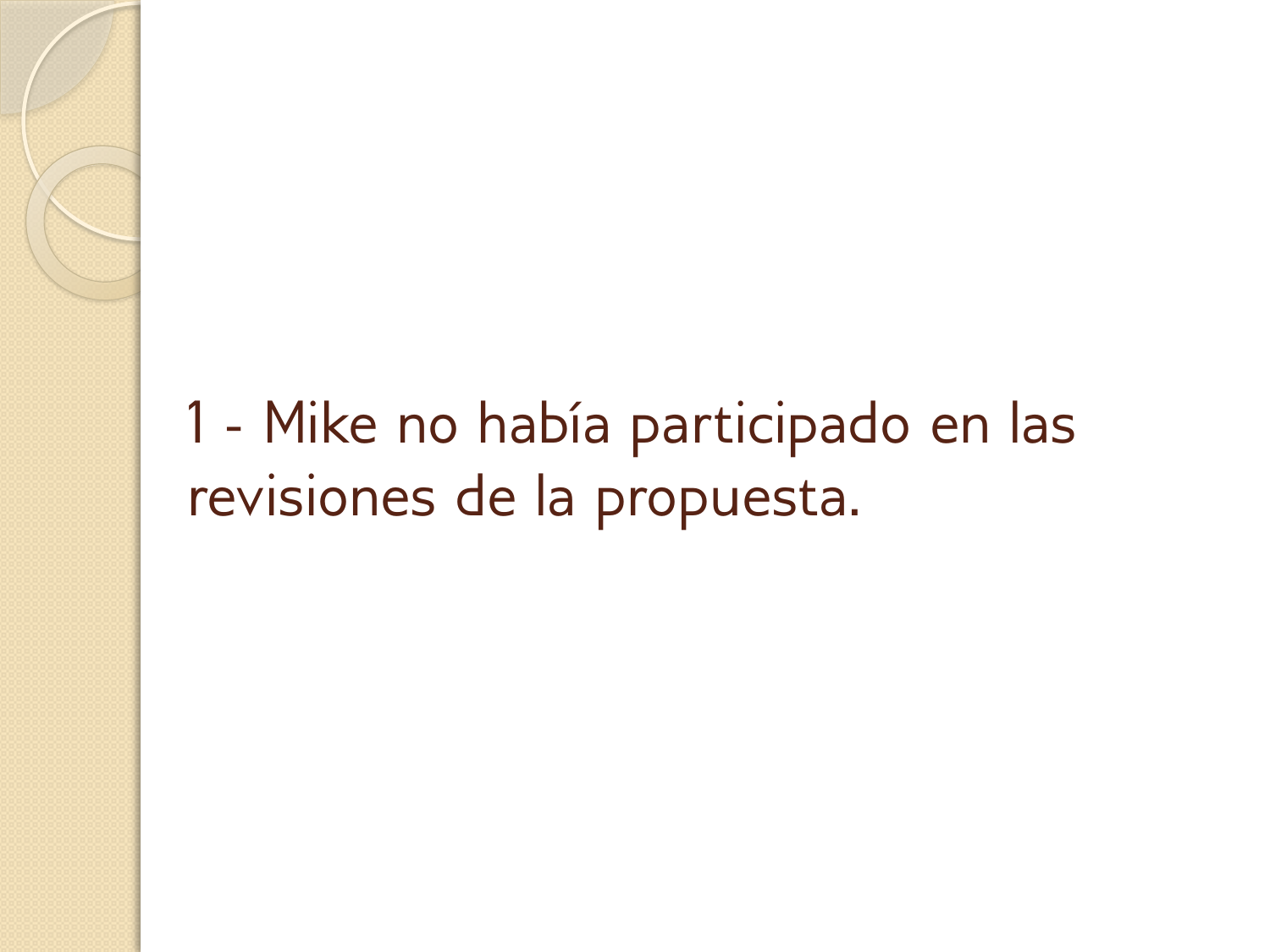

# 1 - Mike no había participado en las revisiones de la propuesta.